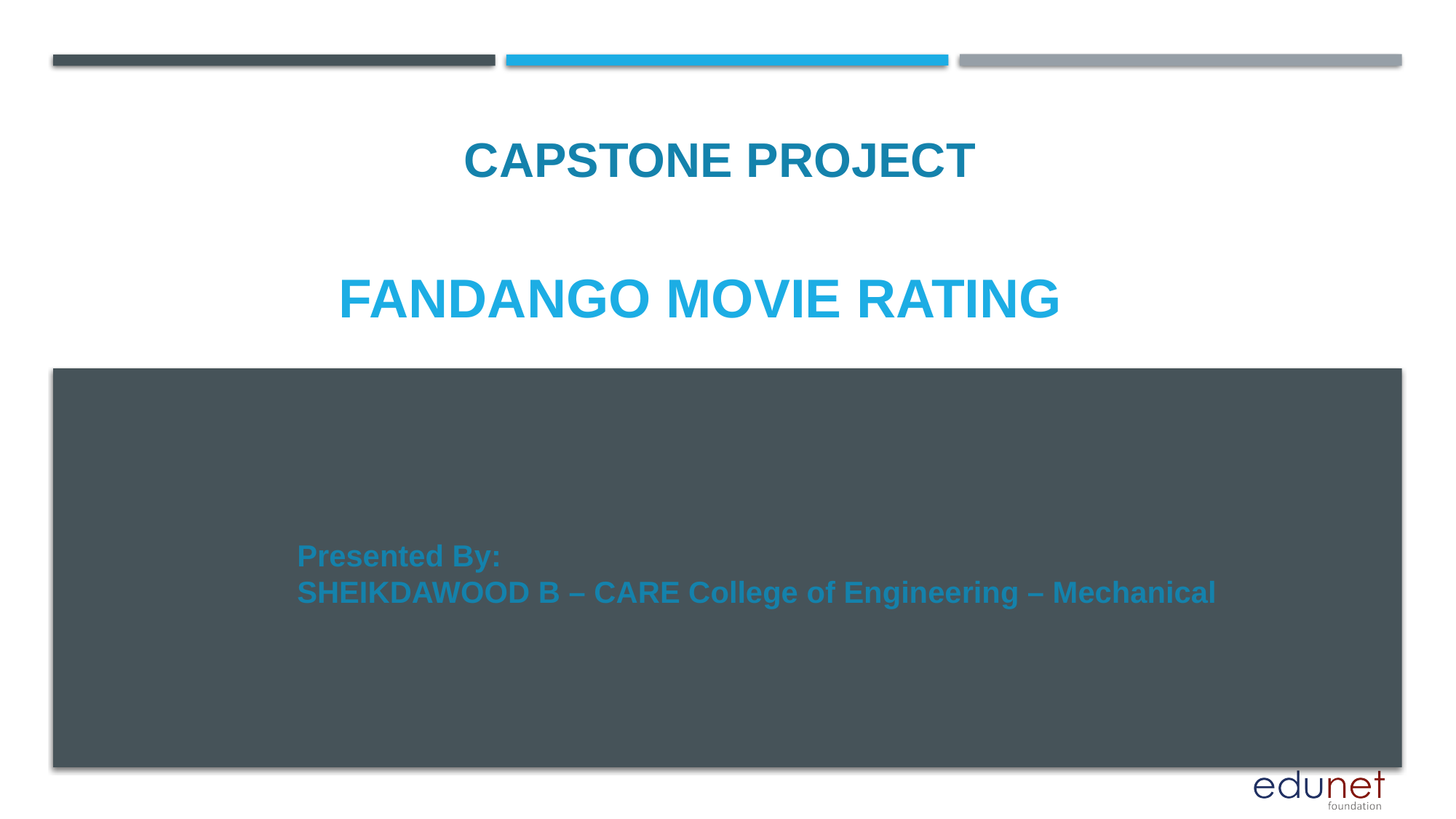

CAPSTONE PROJECT
# FANDANGO MOVIE RATING
Presented By:
SHEIKDAWOOD B – CARE College of Engineering – Mechanical